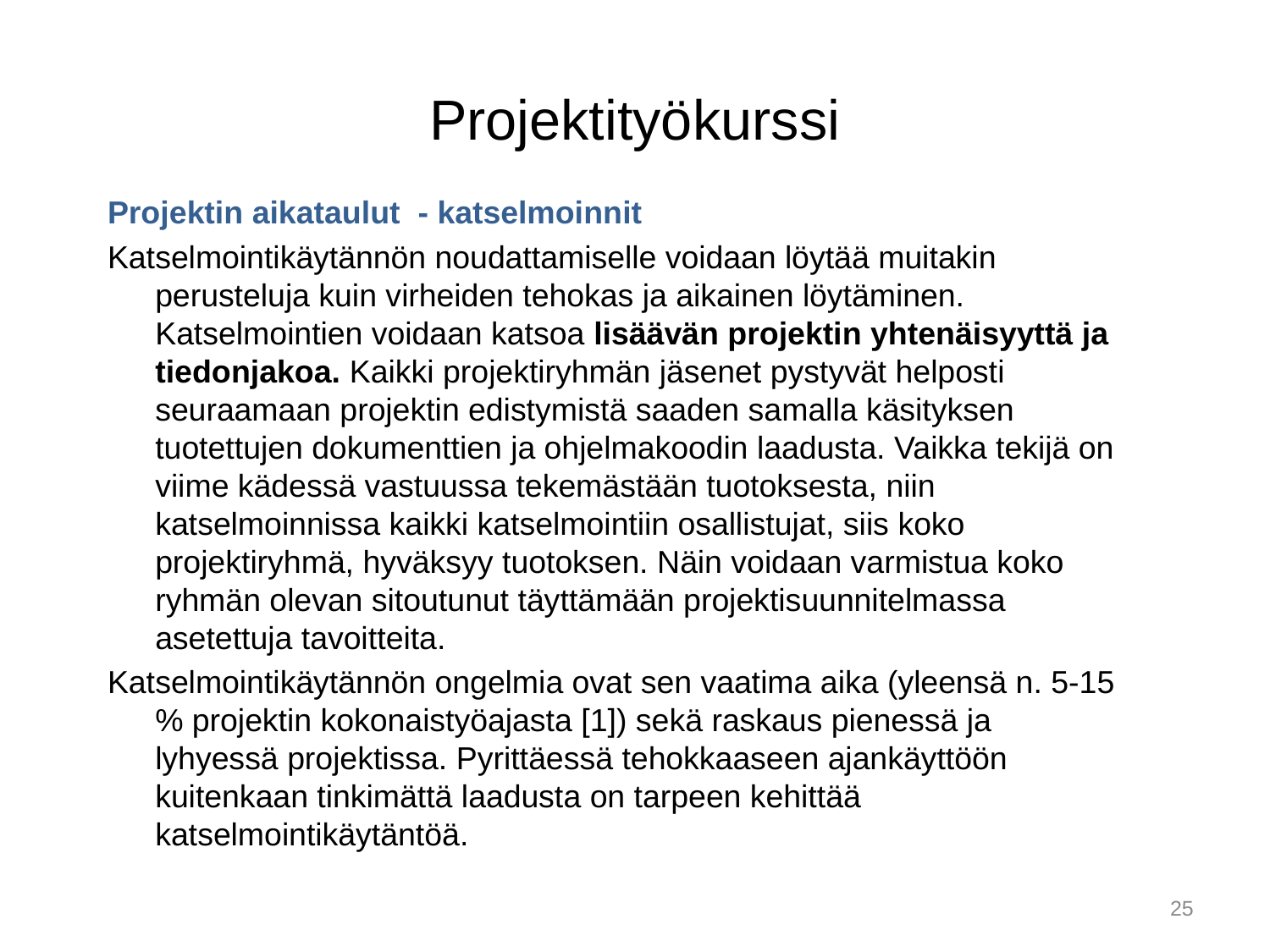

# Projektityökurssi
Projektin aikataulut  - katselmoinnit
Katselmointikäytännön noudattamiselle voidaan löytää muitakin perusteluja kuin virheiden tehokas ja aikainen löytäminen. Katselmointien voidaan katsoa lisäävän projektin yhtenäisyyttä ja tiedonjakoa. Kaikki projektiryhmän jäsenet pystyvät helposti seuraamaan projektin edistymistä saaden samalla käsityksen tuotettujen dokumenttien ja ohjelmakoodin laadusta. Vaikka tekijä on viime kädessä vastuussa tekemästään tuotoksesta, niin katselmoinnissa kaikki katselmointiin osallistujat, siis koko projektiryhmä, hyväksyy tuotoksen. Näin voidaan varmistua koko ryhmän olevan sitoutunut täyttämään projektisuunnitelmassa asetettuja tavoitteita.
Katselmointikäytännön ongelmia ovat sen vaatima aika (yleensä n. 5-15 % projektin kokonaistyöajasta [1]) sekä raskaus pienessä ja lyhyessä projektissa. Pyrittäessä tehokkaaseen ajankäyttöön kuitenkaan tinkimättä laadusta on tarpeen kehittää katselmointikäytäntöä.

25